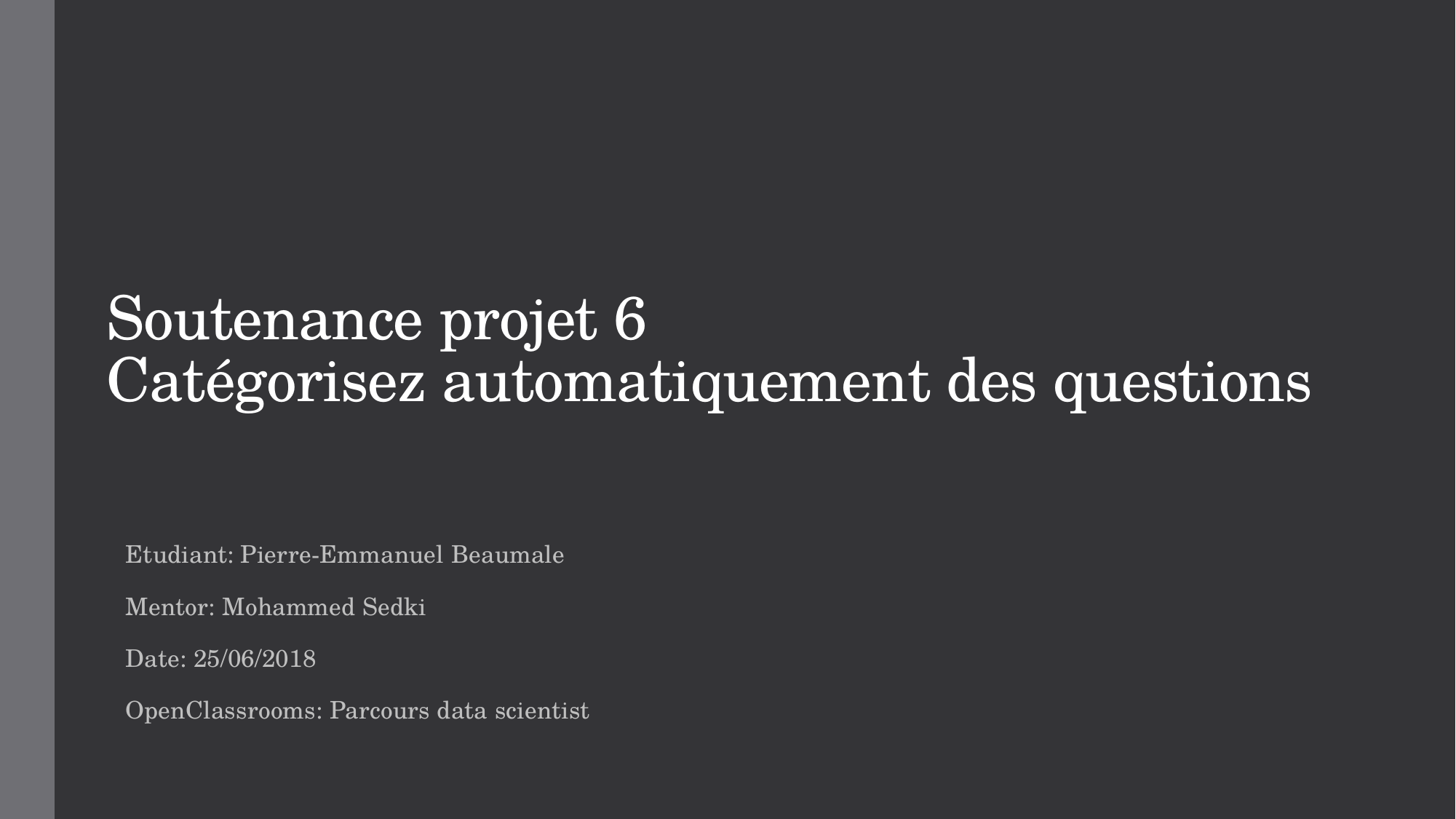

# Soutenance projet 6 Catégorisez automatiquement des questions
Etudiant: Pierre-Emmanuel Beaumale
Mentor: Mohammed Sedki
Date: 25/06/2018
OpenClassrooms: Parcours data scientist